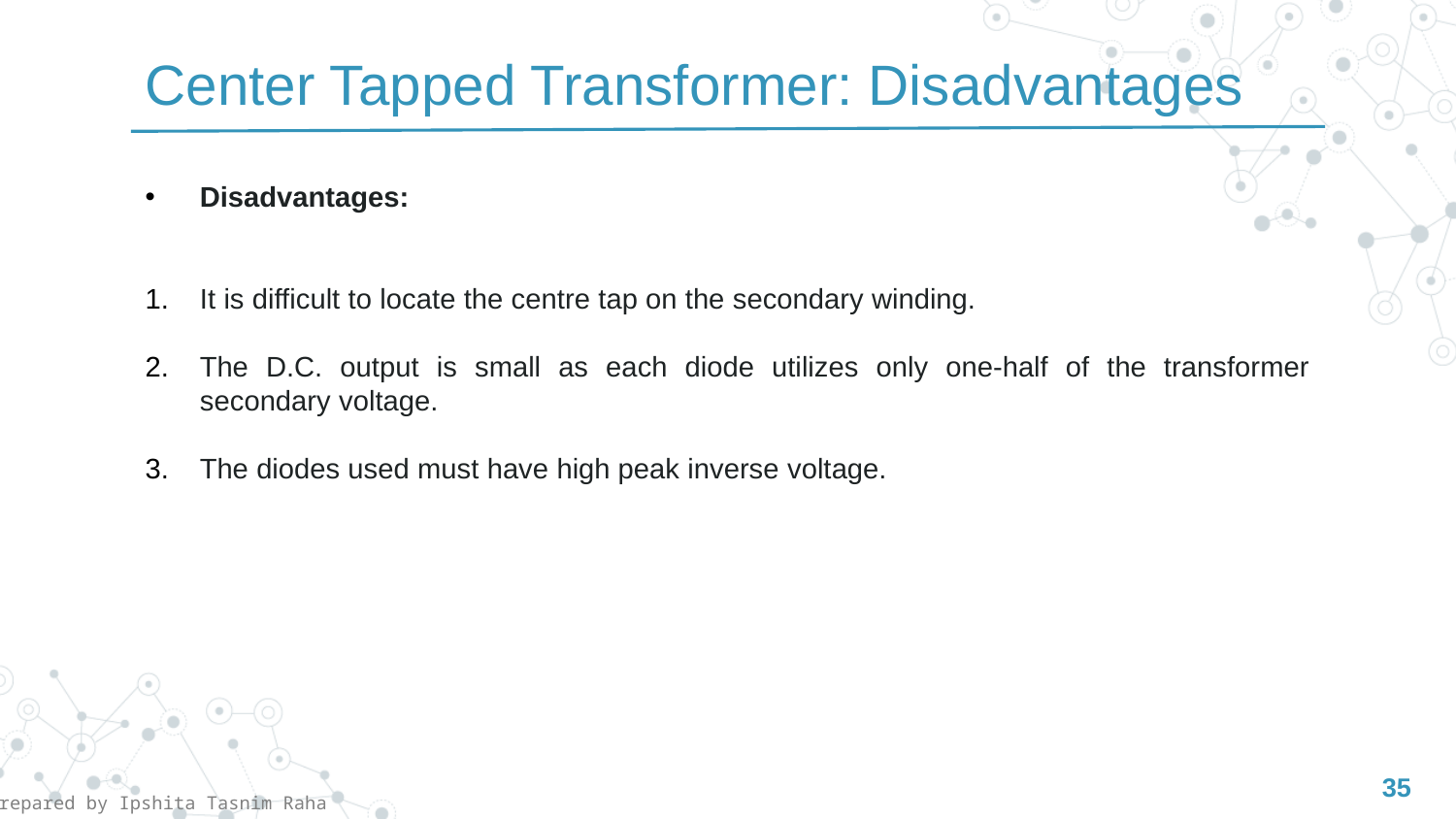

Center Tapped Transformer: Disadvantages
Disadvantages:

It is difficult to locate the centre tap on the secondary winding.

The D.C. output is small as each diode utilizes only one-half of the transformer secondary voltage.

The diodes used must have high peak inverse voltage.
35
Prepared by Ipshita Tasnim Raha